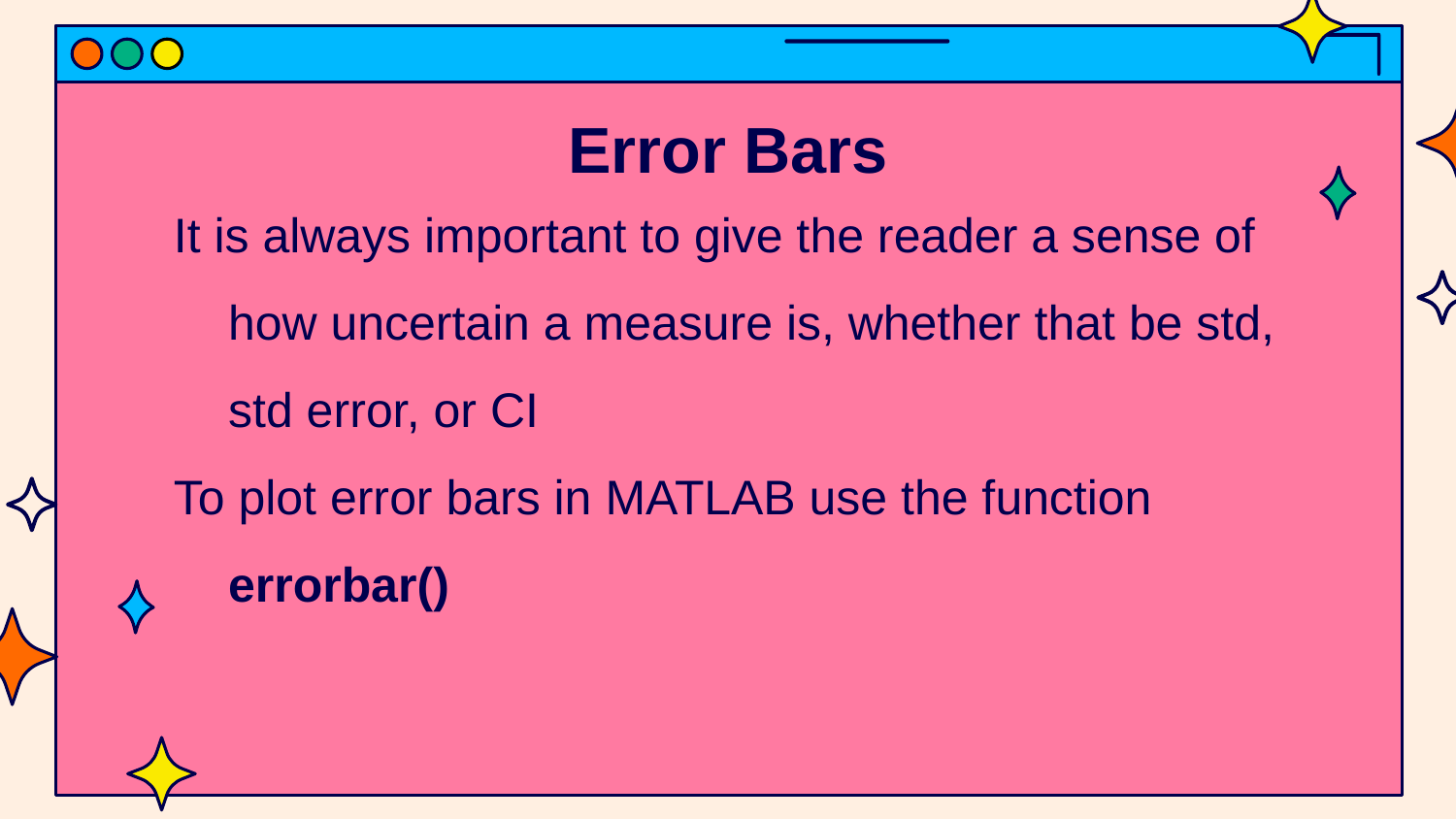

# Error Bars

It is always important to give the reader a sense of how uncertain a measure is, whether that be std, std error, or CI
To plot error bars in MATLAB use the function errorbar()